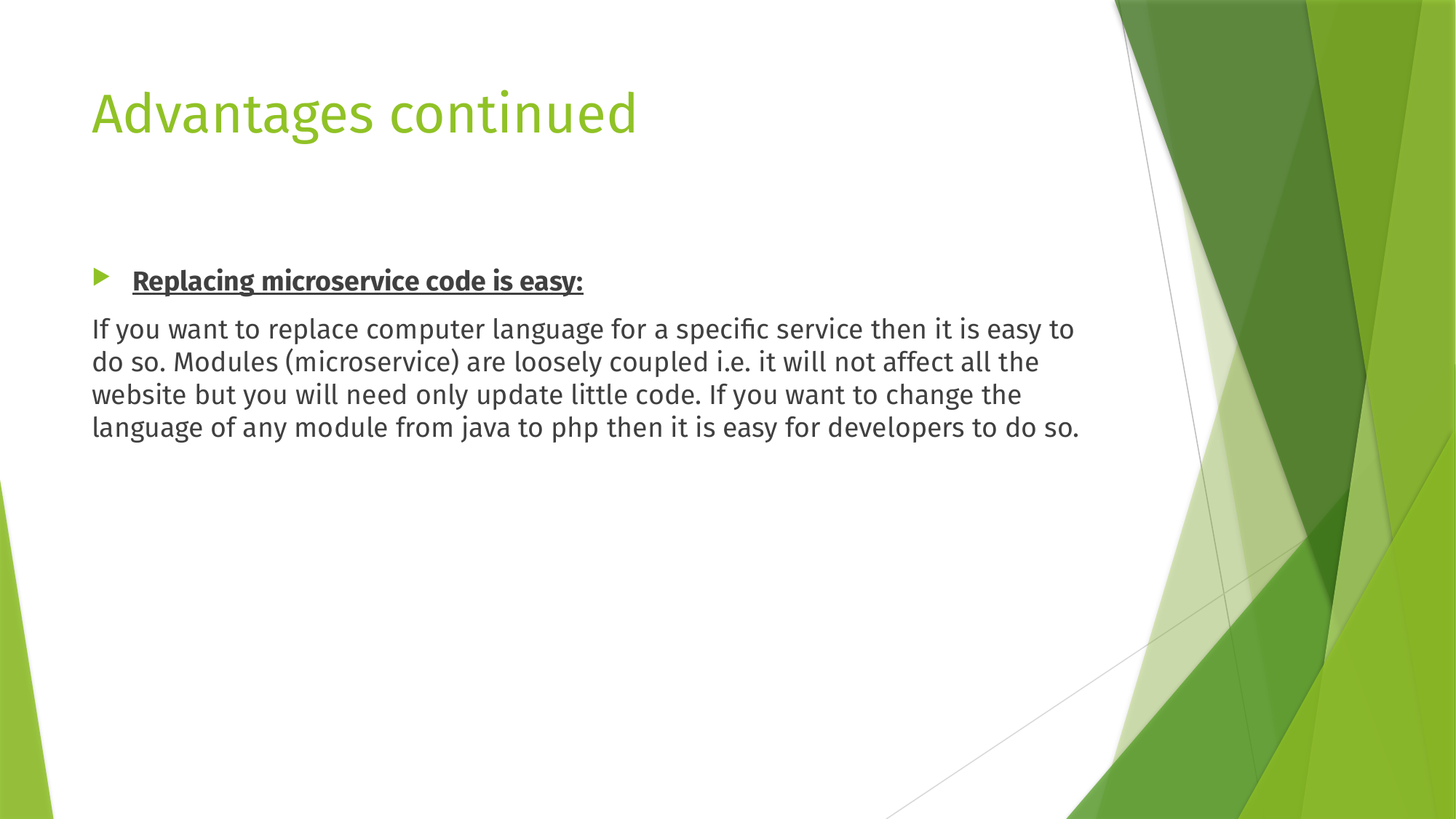

# Advantages continued
Replacing microservice code is easy:
If you want to replace computer language for a specific service then it is easy to do so. Modules (microservice) are loosely coupled i.e. it will not affect all the website but you will need only update little code. If you want to change the language of any module from java to php then it is easy for developers to do so.